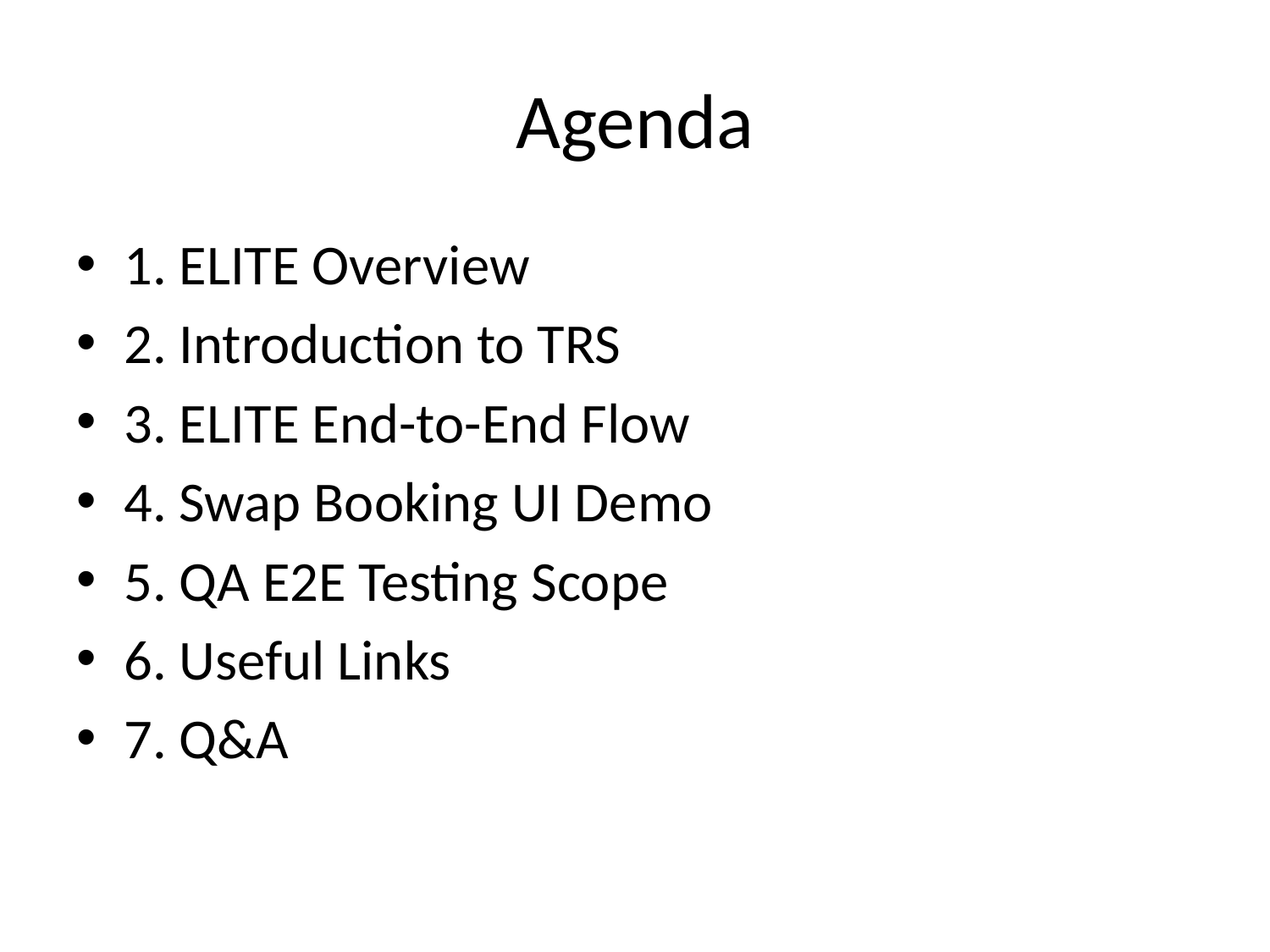

# Agenda
1. ELITE Overview
2. Introduction to TRS
3. ELITE End-to-End Flow
4. Swap Booking UI Demo
5. QA E2E Testing Scope
6. Useful Links
7. Q&A